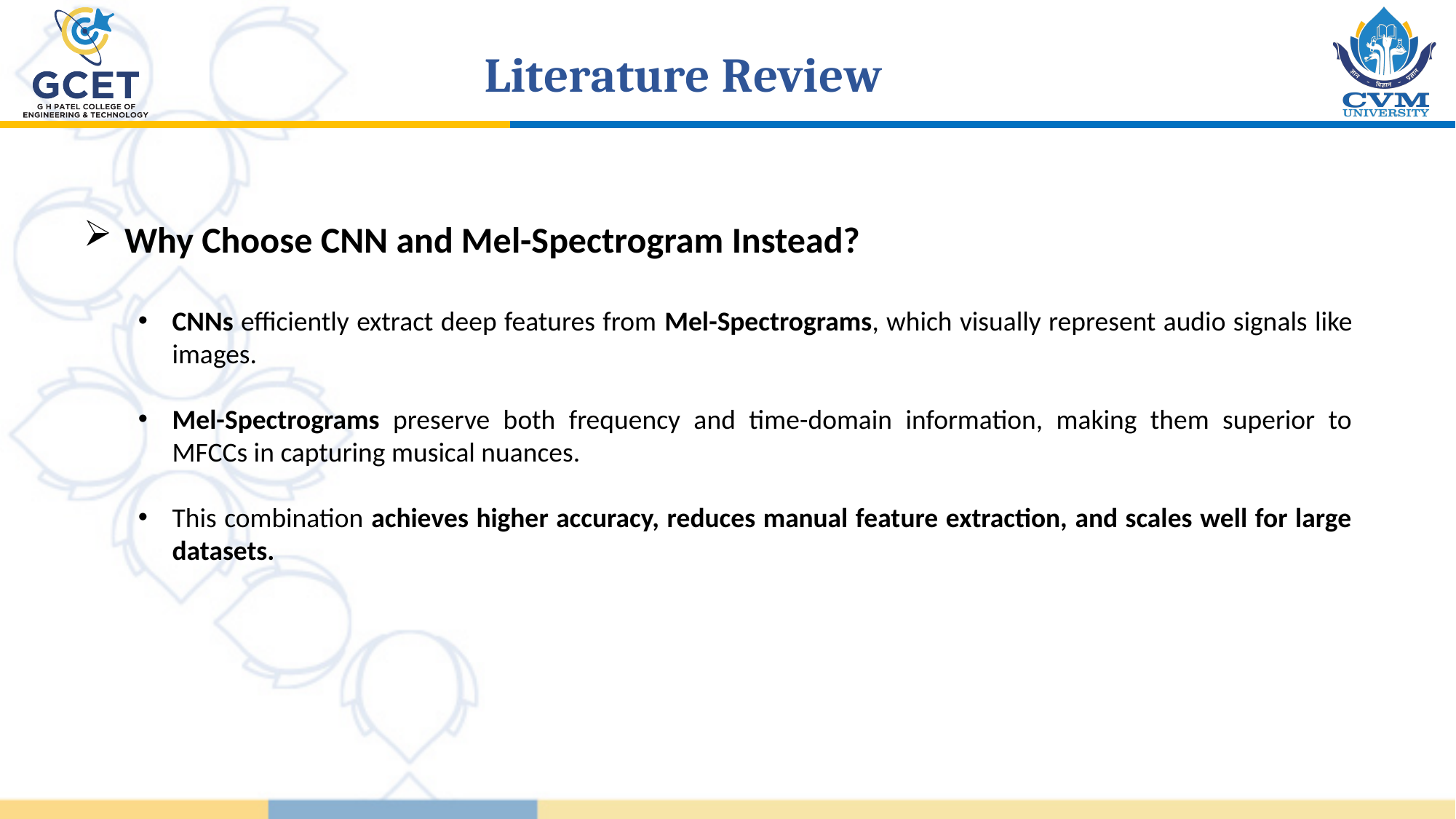

Literature Review
Why Choose CNN and Mel-Spectrogram Instead?

CNNs efficiently extract deep features from Mel-Spectrograms, which visually represent audio signals like images.

Mel-Spectrograms preserve both frequency and time-domain information, making them superior to MFCCs in capturing musical nuances.

This combination achieves higher accuracy, reduces manual feature extraction, and scales well for large datasets.